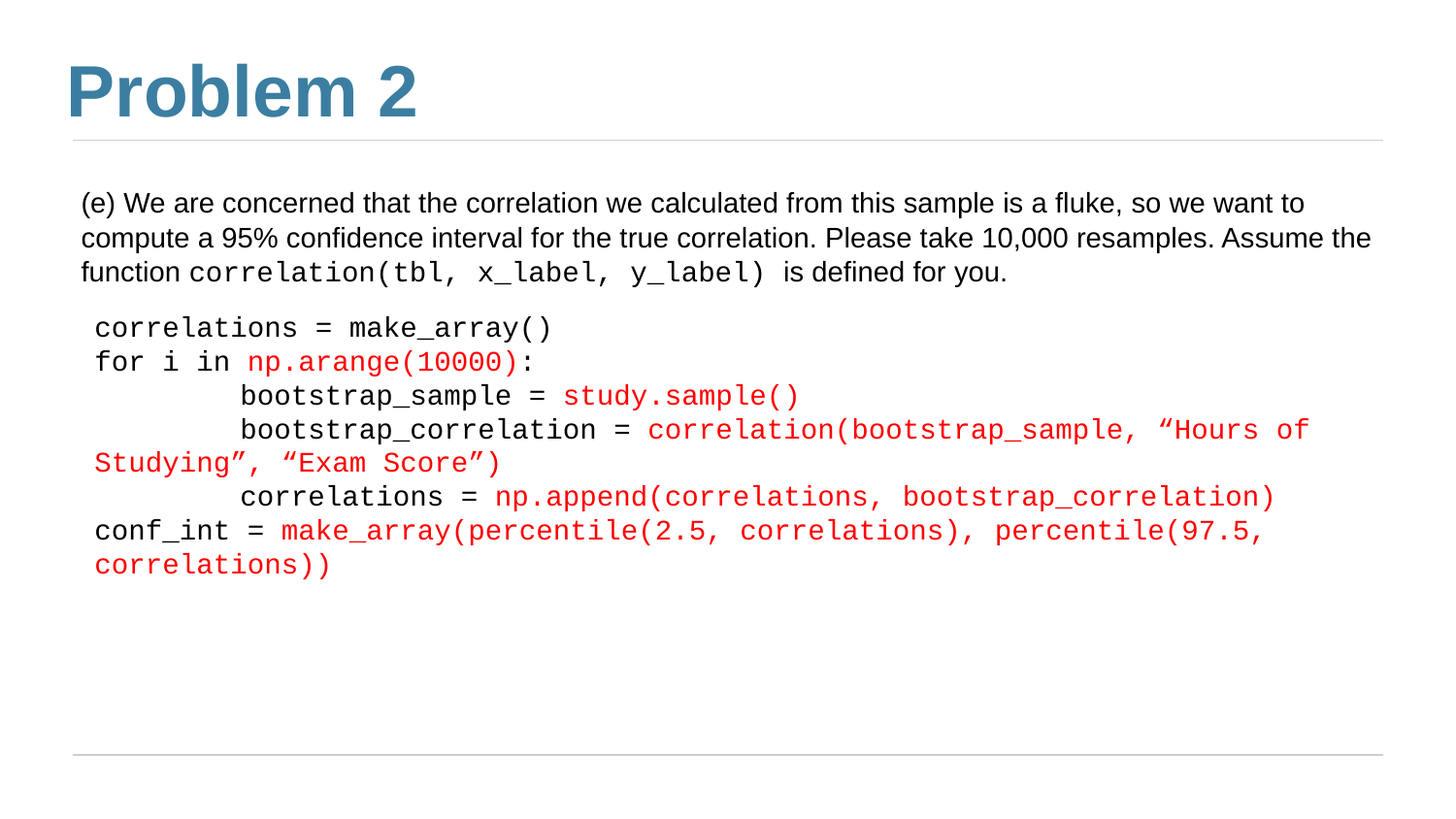

# Problem 2

(e) We are concerned that the correlation we calculated from this sample is a fluke, so we want to compute a 95% confidence interval for the true correlation. Please take 10,000 resamples. Assume the function correlation(tbl, x_label, y_label) is defined for you.
correlations = make_array()
for i in np.arange(10000):
	bootstrap_sample = study.sample()
	bootstrap_correlation = correlation(bootstrap_sample, “Hours of Studying”, “Exam Score”)
	correlations = np.append(correlations, bootstrap_correlation)
conf_int = make_array(percentile(2.5, correlations), percentile(97.5, correlations))